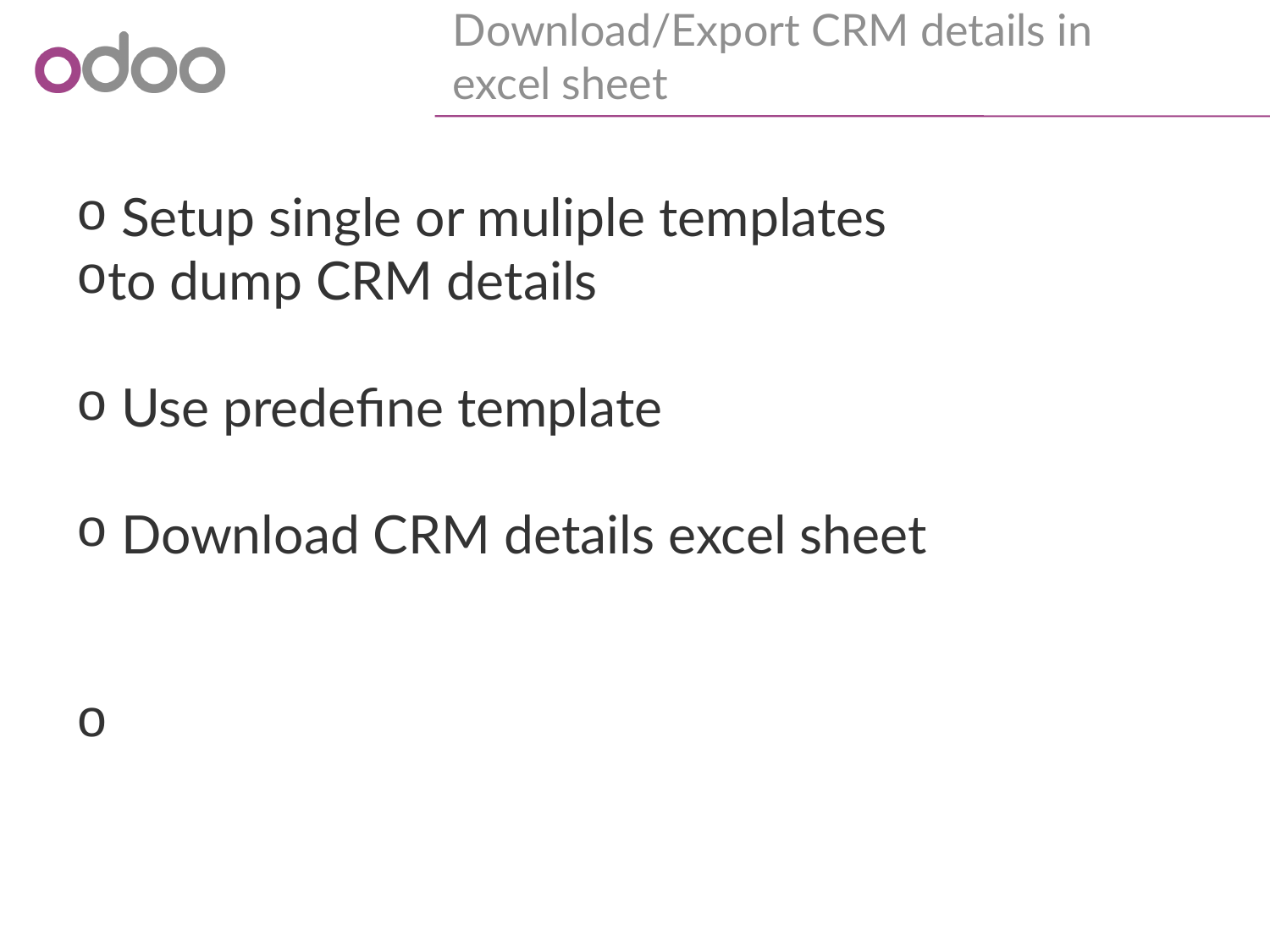

Download/Export CRM details in excel sheet
 Setup single or muliple templates
to dump CRM details

 Use predefine template

 Download CRM details excel sheet